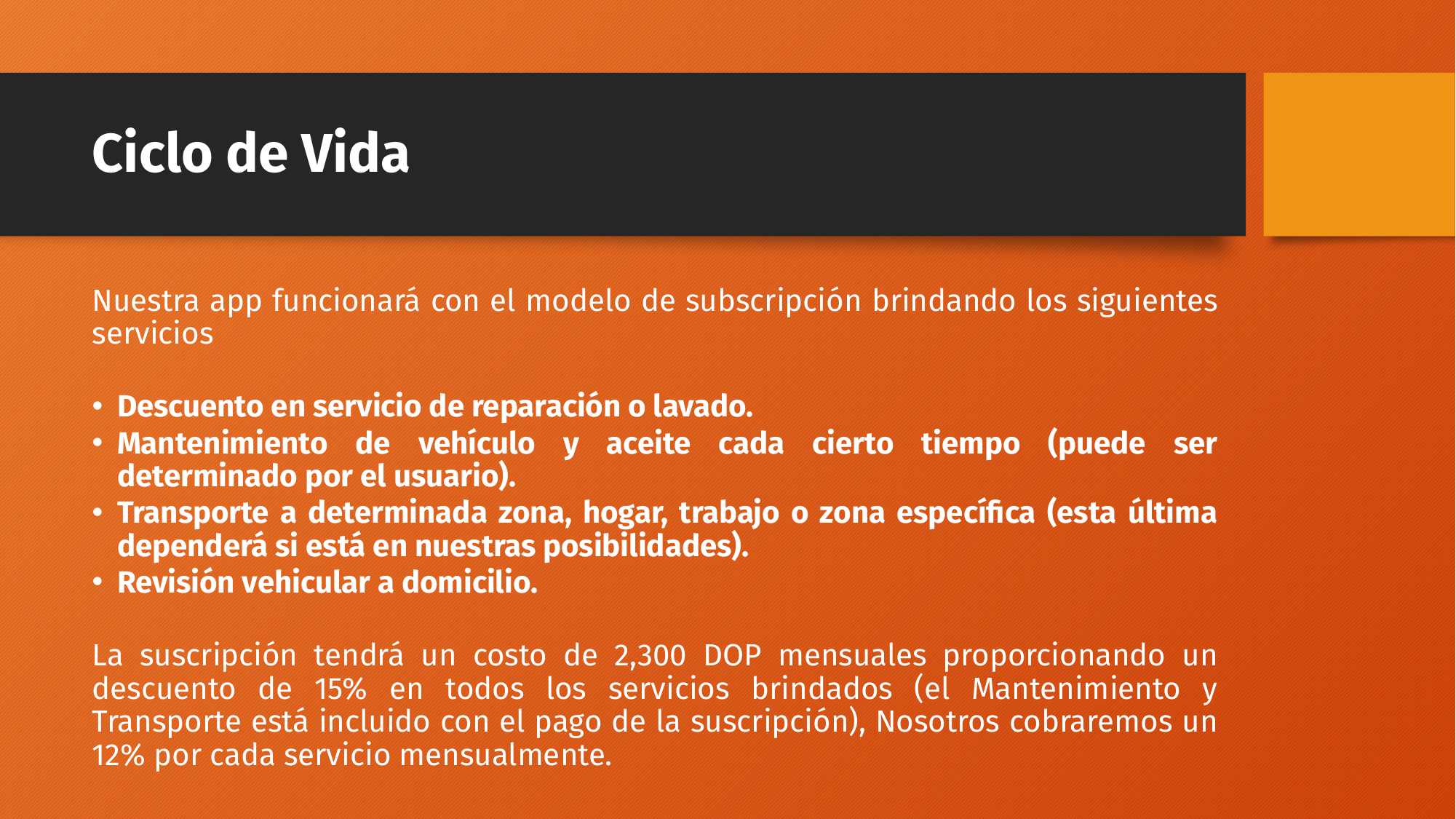

# Ciclo de Vida
Nuestra app funcionará con el modelo de subscripción brindando los siguientes servicios

Descuento en servicio de reparación o lavado.
Mantenimiento de vehículo y aceite cada cierto tiempo (puede ser determinado por el usuario).
Transporte a determinada zona, hogar, trabajo o zona específica (esta última dependerá si está en nuestras posibilidades).
Revisión vehicular a domicilio.

La suscripción tendrá un costo de 2,300 DOP mensuales proporcionando un descuento de 15% en todos los servicios brindados (el Mantenimiento y Transporte está incluido con el pago de la suscripción), Nosotros cobraremos un 12% por cada servicio mensualmente.